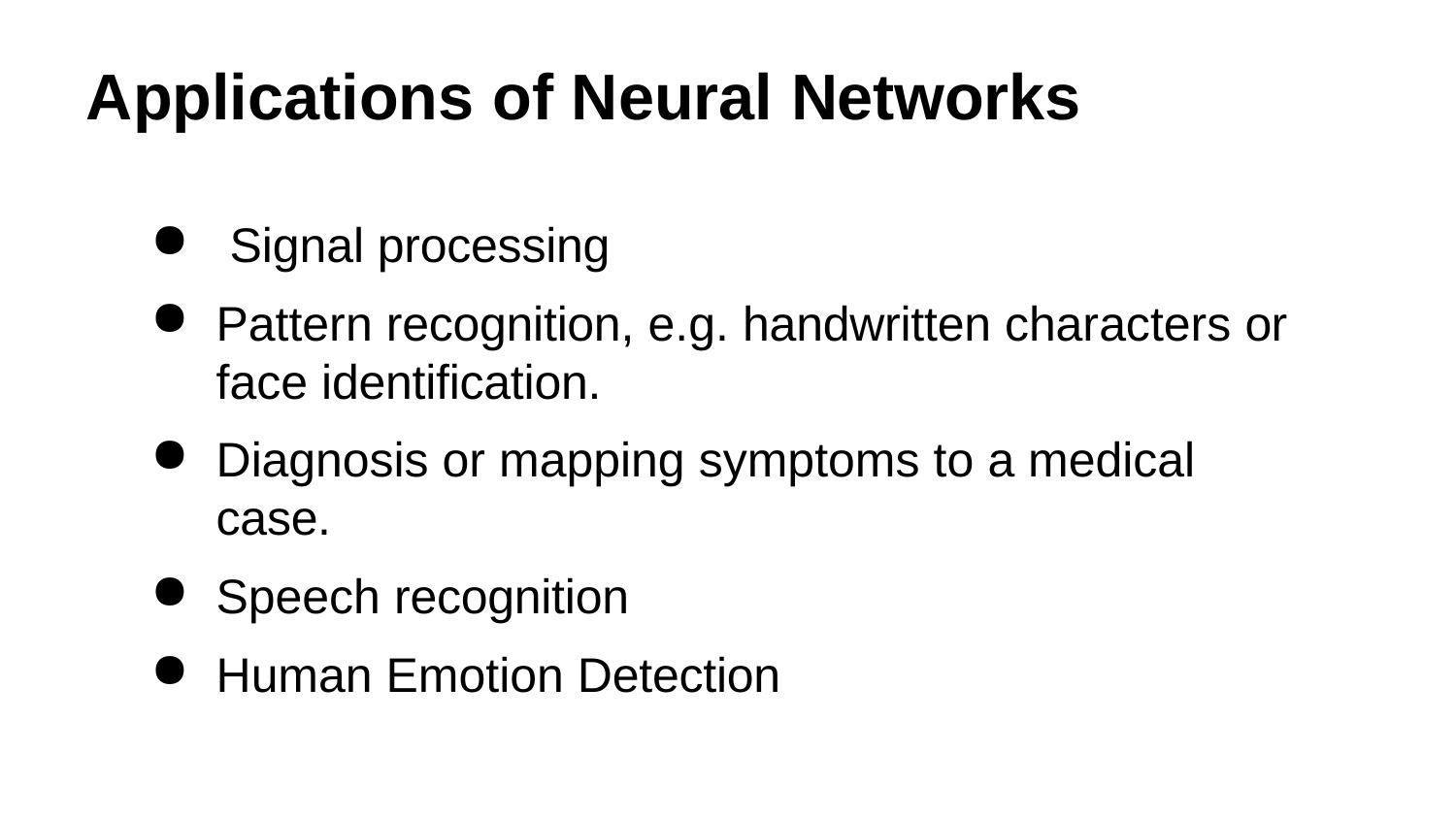

# Applications of Neural Networks
Signal processing
Pattern recognition, e.g. handwritten characters or face identification.
Diagnosis or mapping symptoms to a medical case.
Speech recognition
Human Emotion Detection